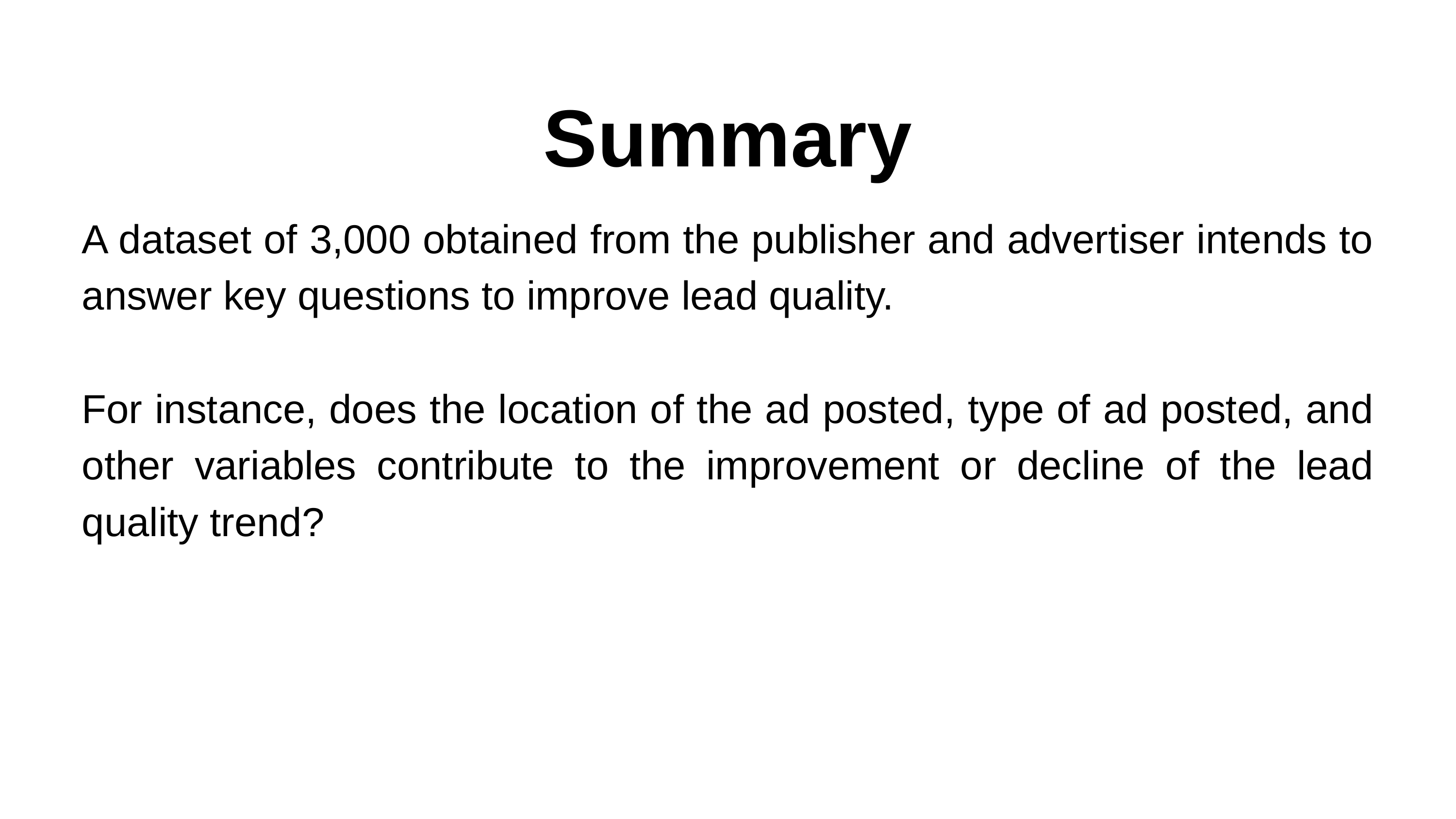

Summary
A dataset of 3,000 obtained from the publisher and advertiser intends to answer key questions to improve lead quality.

For instance, does the location of the ad posted, type of ad posted, and other variables contribute to the improvement or decline of the lead quality trend?